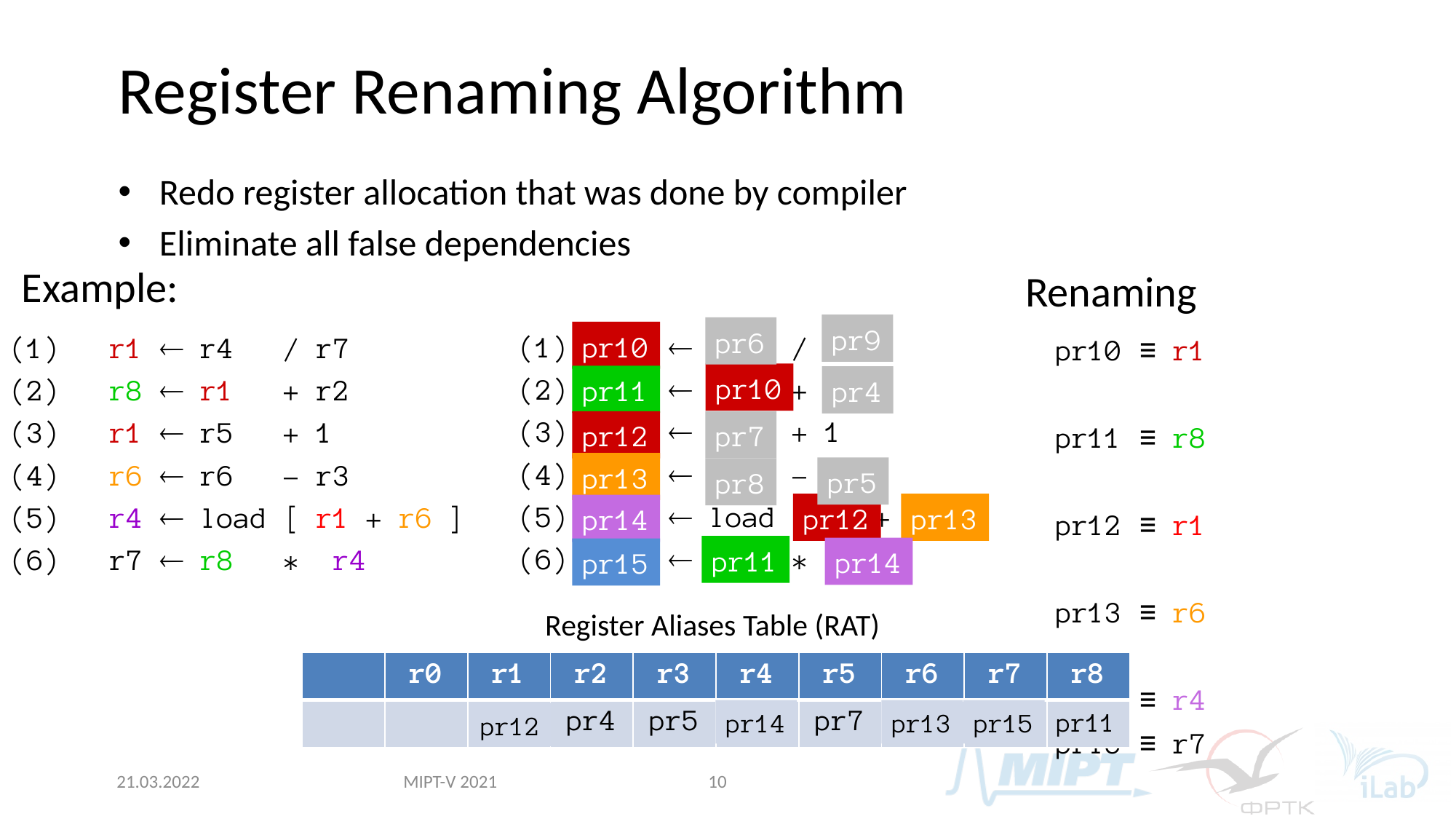

# Register Renaming Algorithm
Redo register allocation that was done by compiler
Eliminate all false dependencies
Example:
Renaming
pr9
pr6
pr10 ≡ r1
pr11 ≡ r8
pr12 ≡ r1
pr13 ≡ r6
pr14 ≡ r4
pr15 ≡ r7
(1)   r1 ← r4   / r7
(2)   r8 ← r1   + r2
(3)   r1 ← r5   + 1
(4)   r6 ← r6   – r3
(5)   r4 ← load [ r1 + r6 ]
(6)   r7 ← r8   *  r4

pr10
(1)   r1 ← r4   / r7
(2)   r8 ← r1   + r2
(3)   r1 ← r5   + 1
(4)   r6 ← r6   – r3
(5)   r4 ← load [ r1 + r6 ]
(6)   r7 ← r8   *  r4

pr10
pr11
pr4
pr7
pr12
pr13
pr5
pr8
pr12
pr13
pr14
pr11
pr14
pr15
Register Aliases Table (RAT)
|  | r0 | r1 | r2 | r3 | r4 | r5 | r6 | r7 | r8 |
| --- | --- | --- | --- | --- | --- | --- | --- | --- | --- |
|  |  |  | pr4 | pr5 | pr6 | pr7 | pr8 | pr9 |  |
pr10
pr11
pr14
pr13
pr15
pr12
MIPT-V 2021
21.03.2022
10